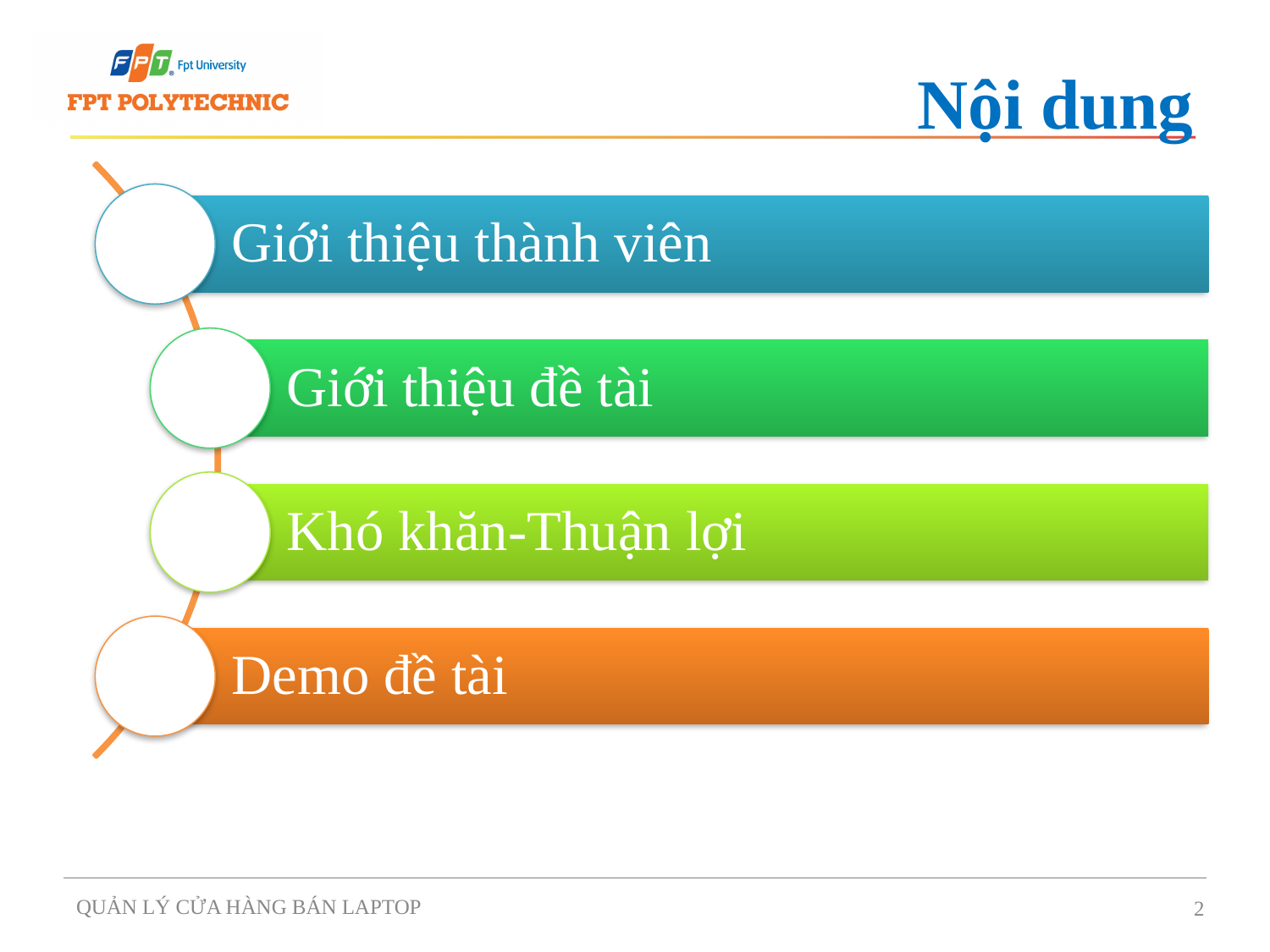

# Nội dung

Giới thiệu thành viên

Giới thiệu đề tài

Khó khăn-Thuận lợi

Demo đề tài
QUẢN LÝ CỬA HÀNG BÁN LAPTOP
2